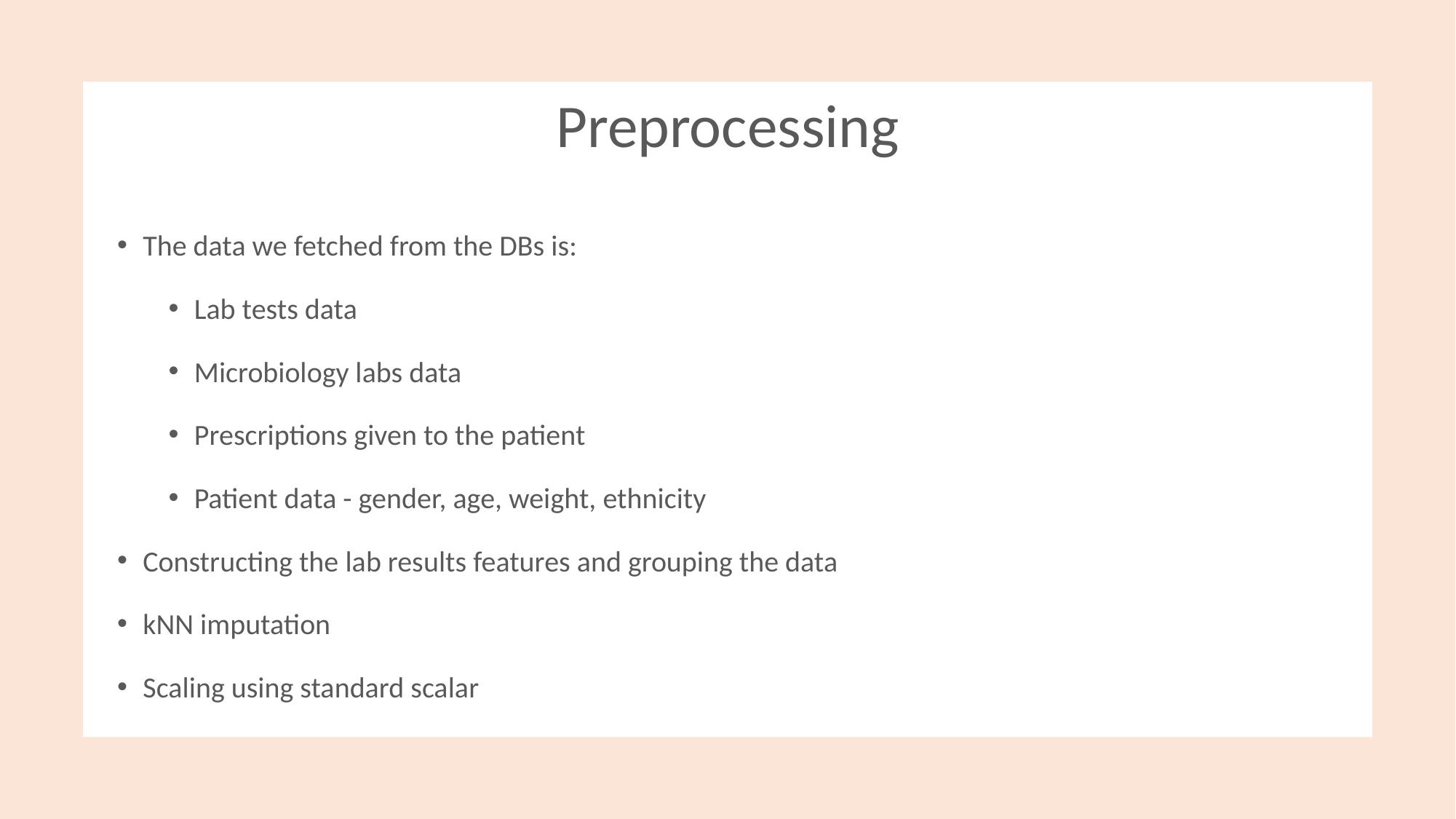

# Preprocessing
The data we fetched from the DBs is:
Lab tests data
Microbiology labs data
Prescriptions given to the patient
Patient data - gender, age, weight, ethnicity
Constructing the lab results features and grouping the data
kNN imputation
Scaling using standard scalar